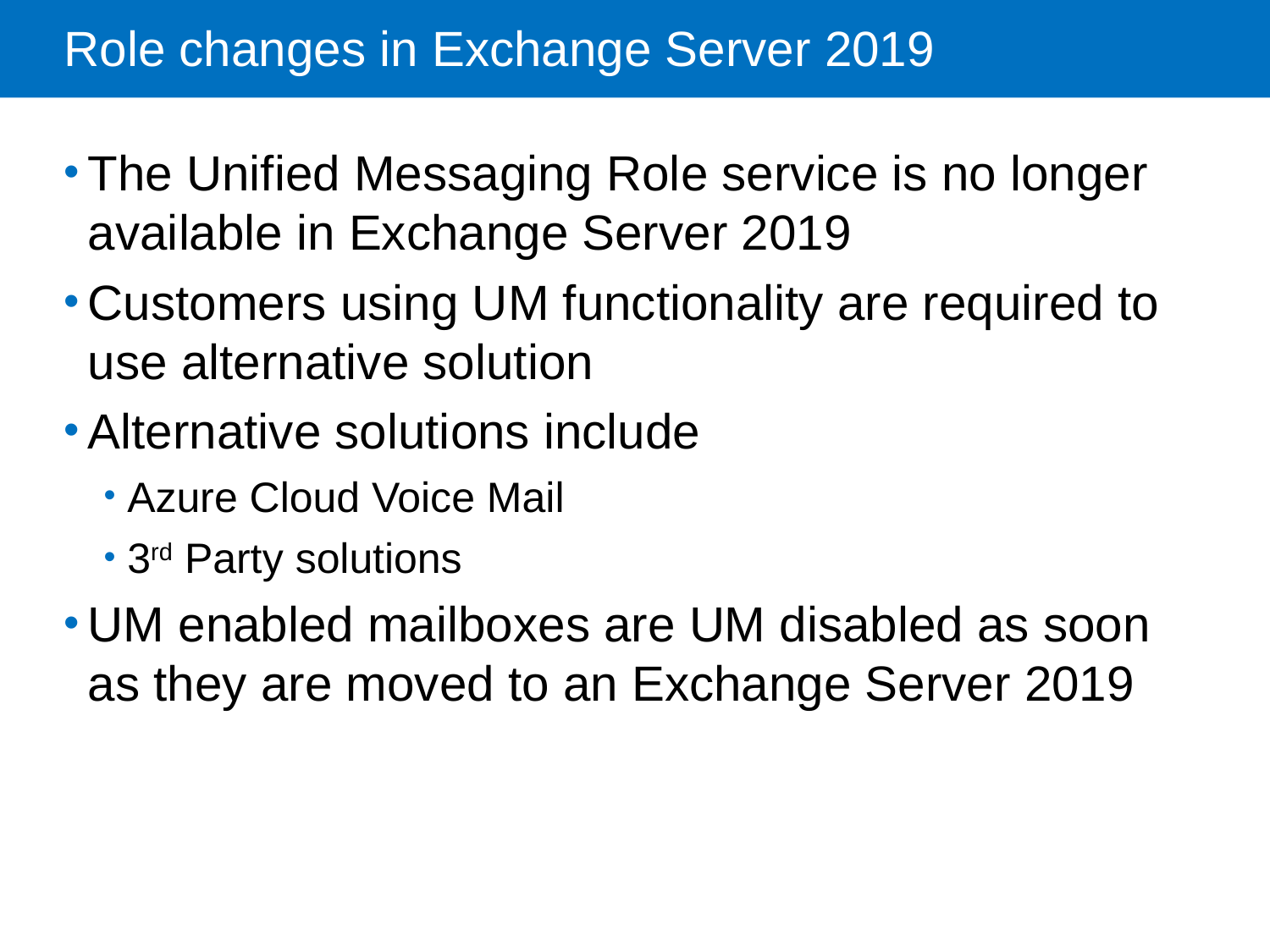

# Role changes in Exchange Server 2019
The Unified Messaging Role service is no longer available in Exchange Server 2019
Customers using UM functionality are required to use alternative solution
Alternative solutions include
Azure Cloud Voice Mail
3rd Party solutions
UM enabled mailboxes are UM disabled as soon as they are moved to an Exchange Server 2019